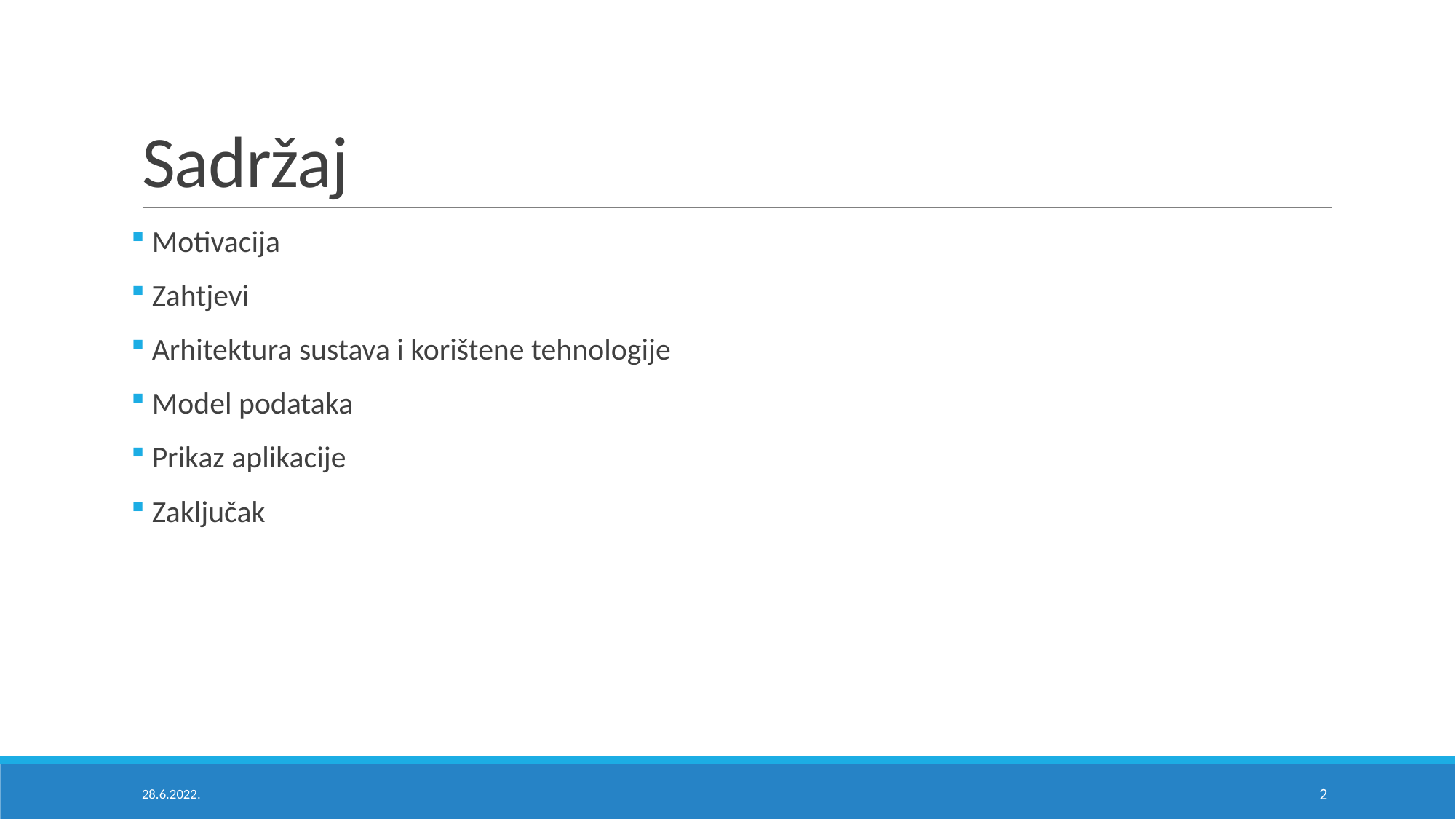

# Sadržaj
 Motivacija
 Zahtjevi
 Arhitektura sustava i korištene tehnologije
 Model podataka
 Prikaz aplikacije
 Zaključak
28.6.2022.
2